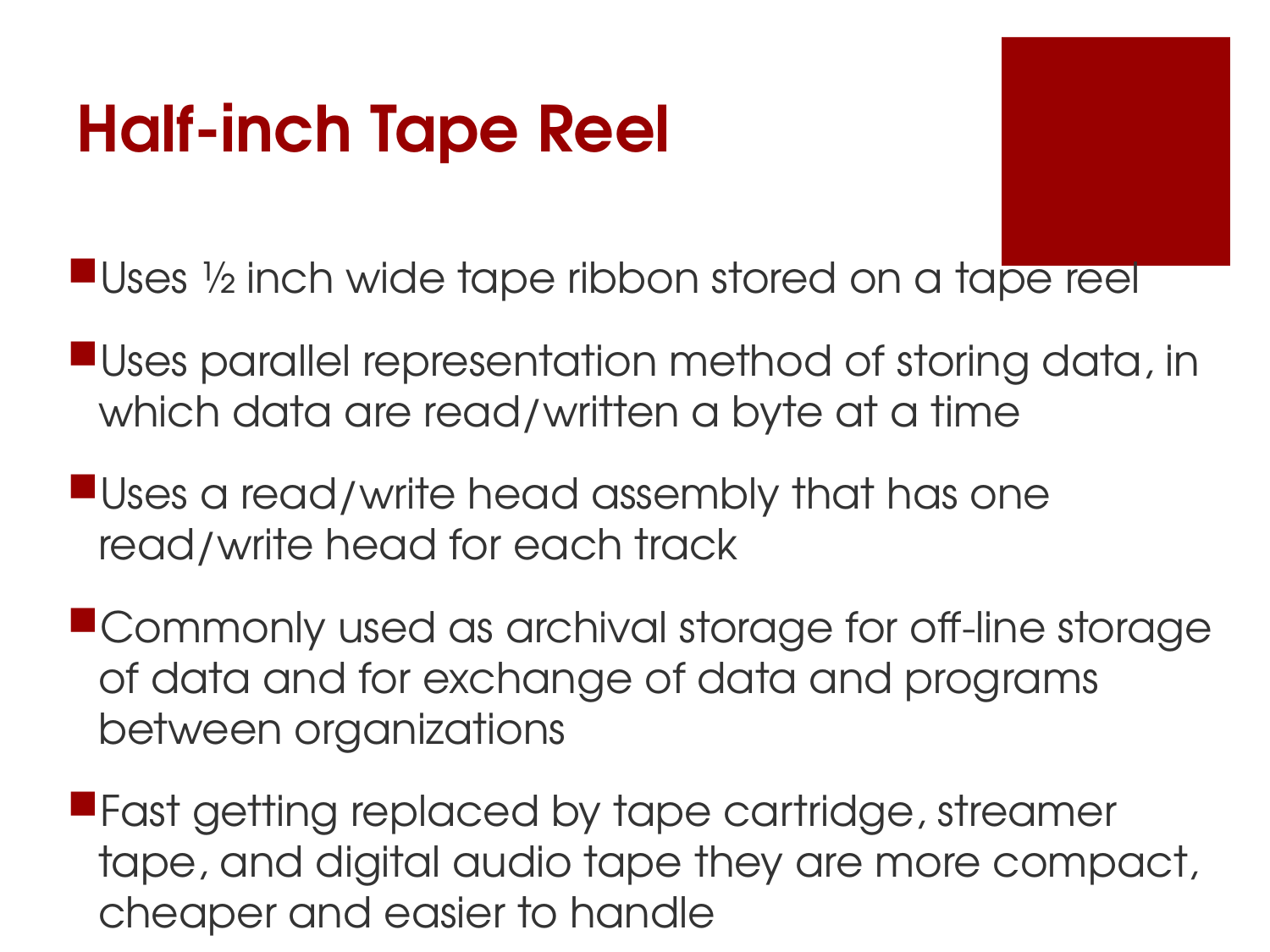

# Half-inch Tape Reel
Uses ½ inch wide tape ribbon stored on a tape reel
Uses parallel representation method of storing data, in which data are read/written a byte at a time
Uses a read/write head assembly that has one read/write head for each track
Commonly used as archival storage for off-line storage of data and for exchange of data and programs between organizations
Fast getting replaced by tape cartridge, streamer tape, and digital audio tape they are more compact, cheaper and easier to handle